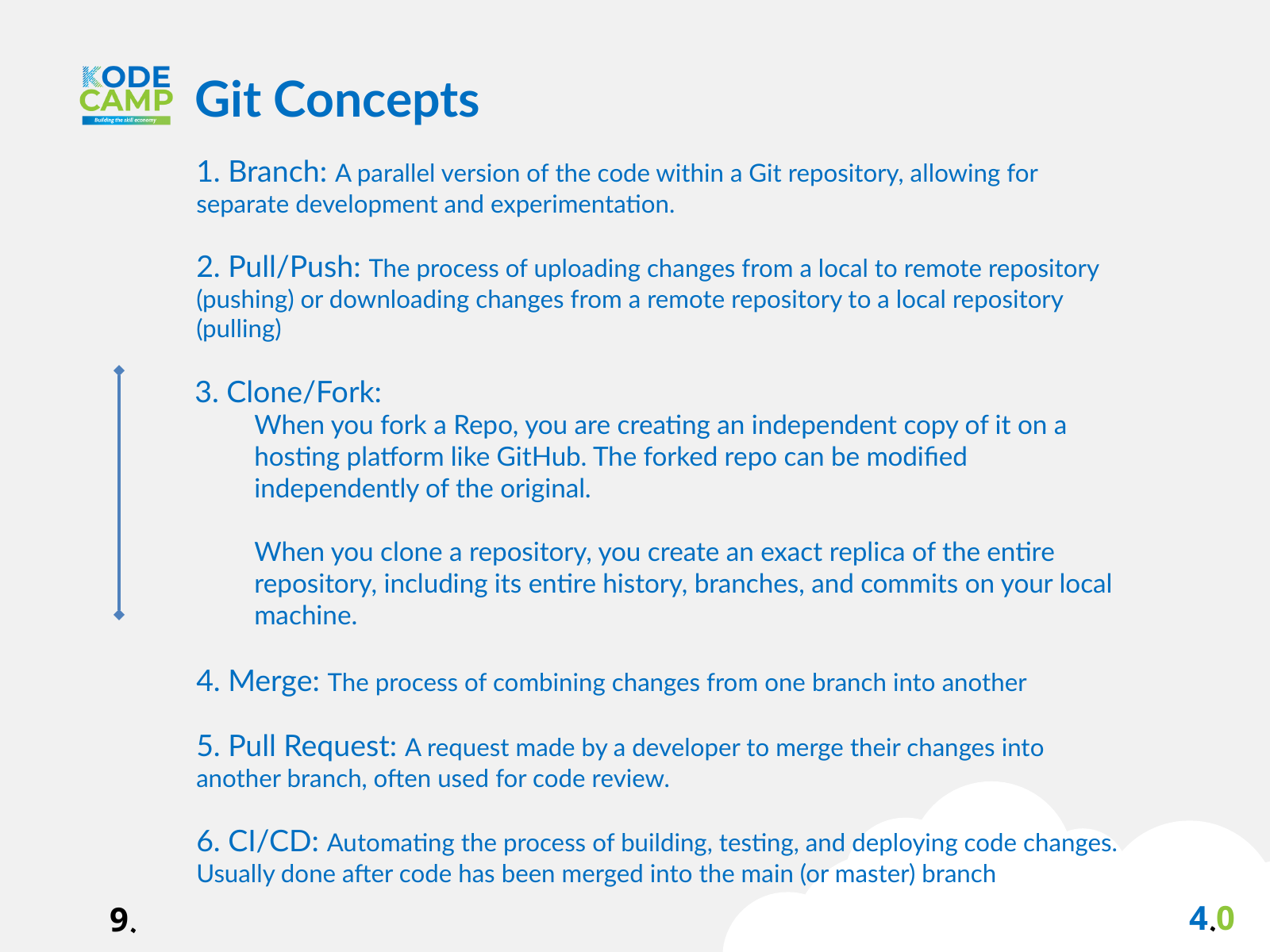

Git Concepts
1. Branch: A parallel version of the code within a Git repository, allowing for separate development and experimentation.

2. Pull/Push: The process of uploading changes from a local to remote repository (pushing) or downloading changes from a remote repository to a local repository (pulling)

3. Clone/Fork:
When you fork a Repo, you are creating an independent copy of it on a hosting platform like GitHub. The forked repo can be modified independently of the original.

When you clone a repository, you create an exact replica of the entire repository, including its entire history, branches, and commits on your local machine.

4. Merge: The process of combining changes from one branch into another

5. Pull Request: A request made by a developer to merge their changes into another branch, often used for code review.

6. CI/CD: Automating the process of building, testing, and deploying code changes. Usually done after code has been merged into the main (or master) branch
4.0
9.